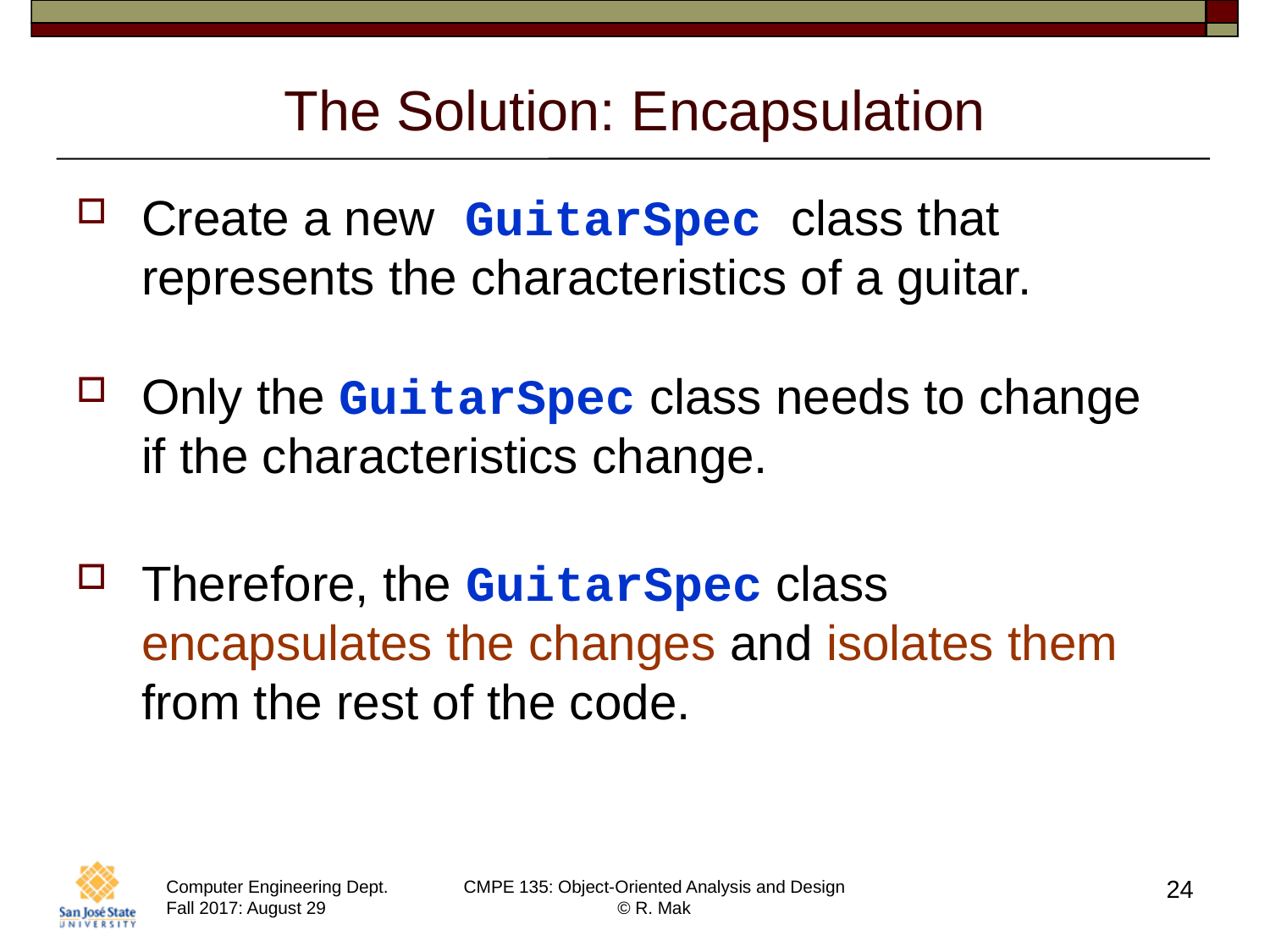

# The Solution: Encapsulation
Create a new GuitarSpec class that
represents the characteristics of a guitar.

Only the GuitarSpec class needs to change
if the characteristics change.

Therefore, the GuitarSpec class encapsulates the changes and isolates them from the rest of the code.
24